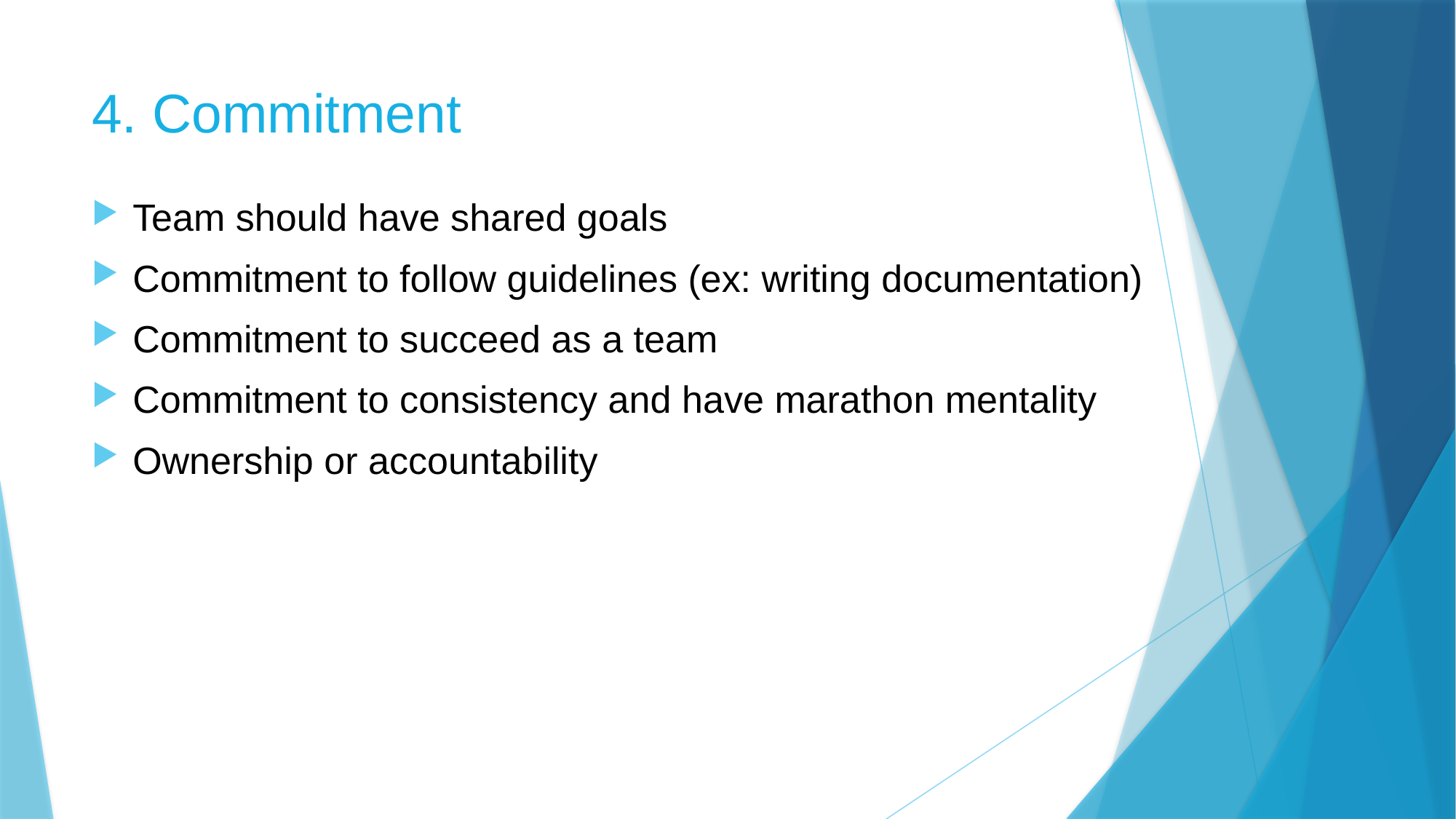

# 4. Commitment
Team should have shared goals
Commitment to follow guidelines (ex: writing documentation)
Commitment to succeed as a team
Commitment to consistency and have marathon mentality
Ownership or accountability